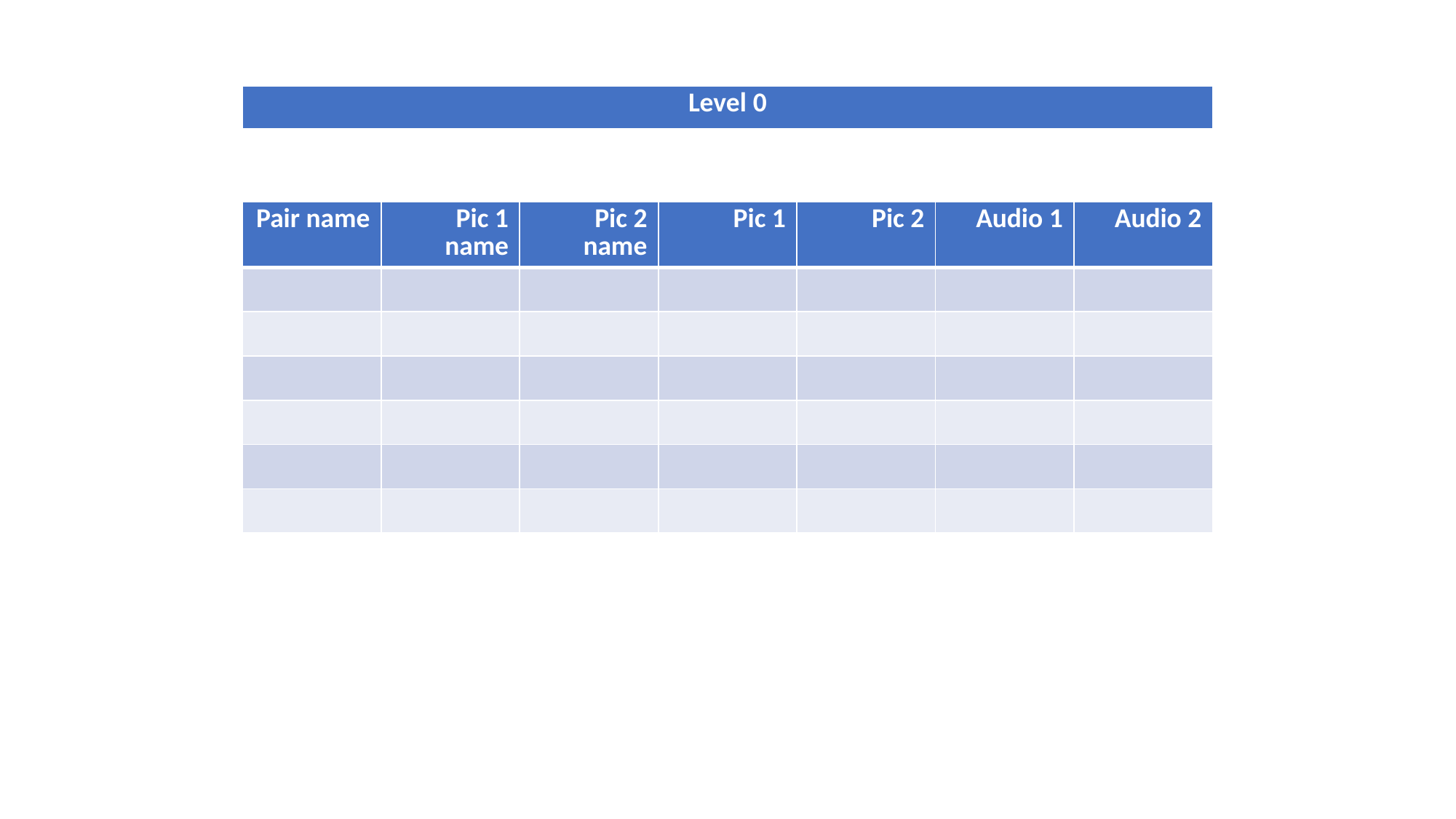

| Level 0 |
| --- |
| Pair name | Pic 1 name | Pic 2 name | Pic 1 | Pic 2 | Audio 1 | Audio 2 |
| --- | --- | --- | --- | --- | --- | --- |
|  |  |  |  |  |  |  |
|  |  |  |  |  |  |  |
|  |  |  |  |  |  |  |
|  |  |  |  |  |  |  |
|  |  |  |  |  |  |  |
|  |  |  |  |  |  |  |